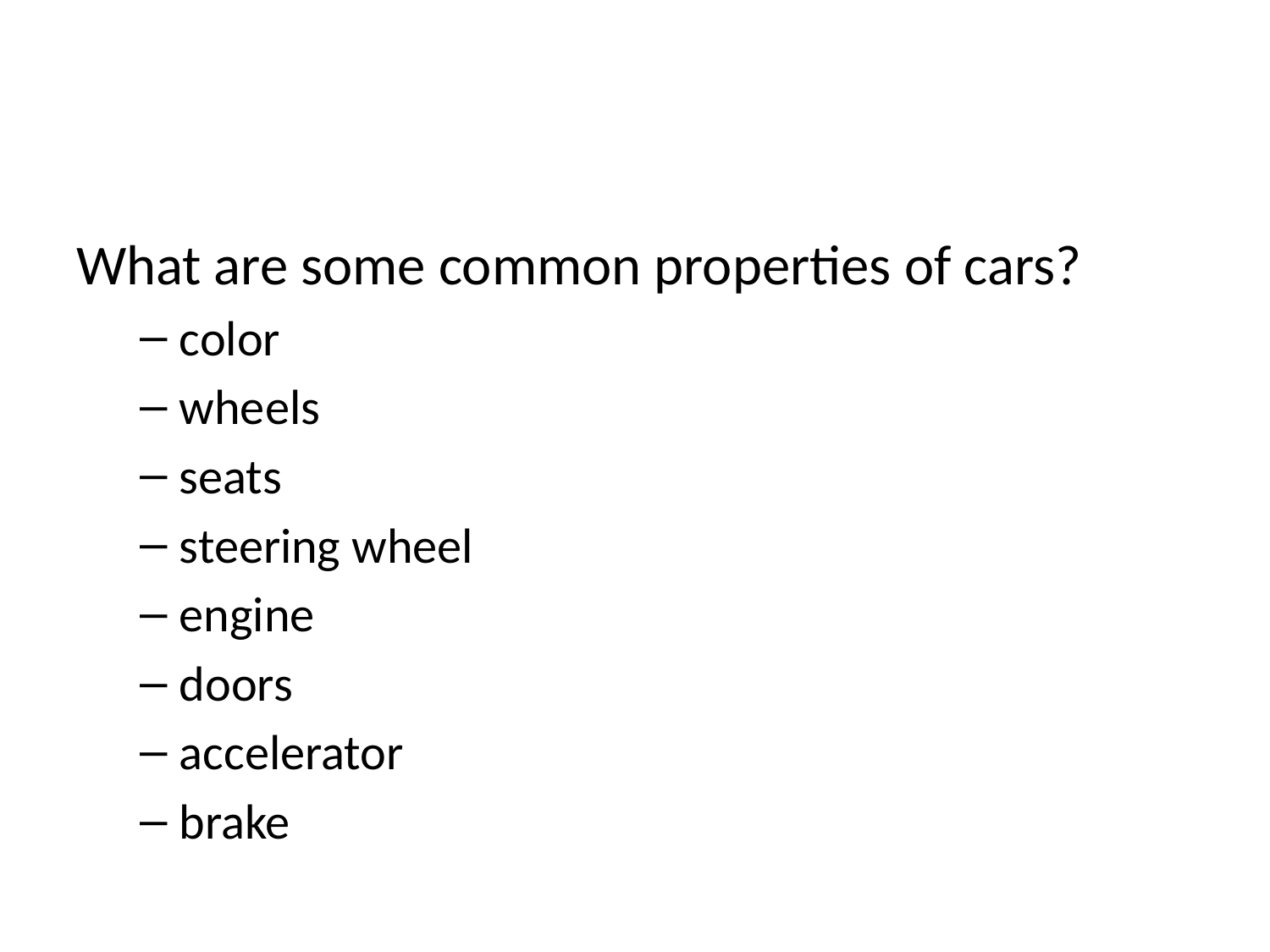

What are some common properties of cars?
color
wheels
seats
steering wheel
engine
doors
accelerator
brake